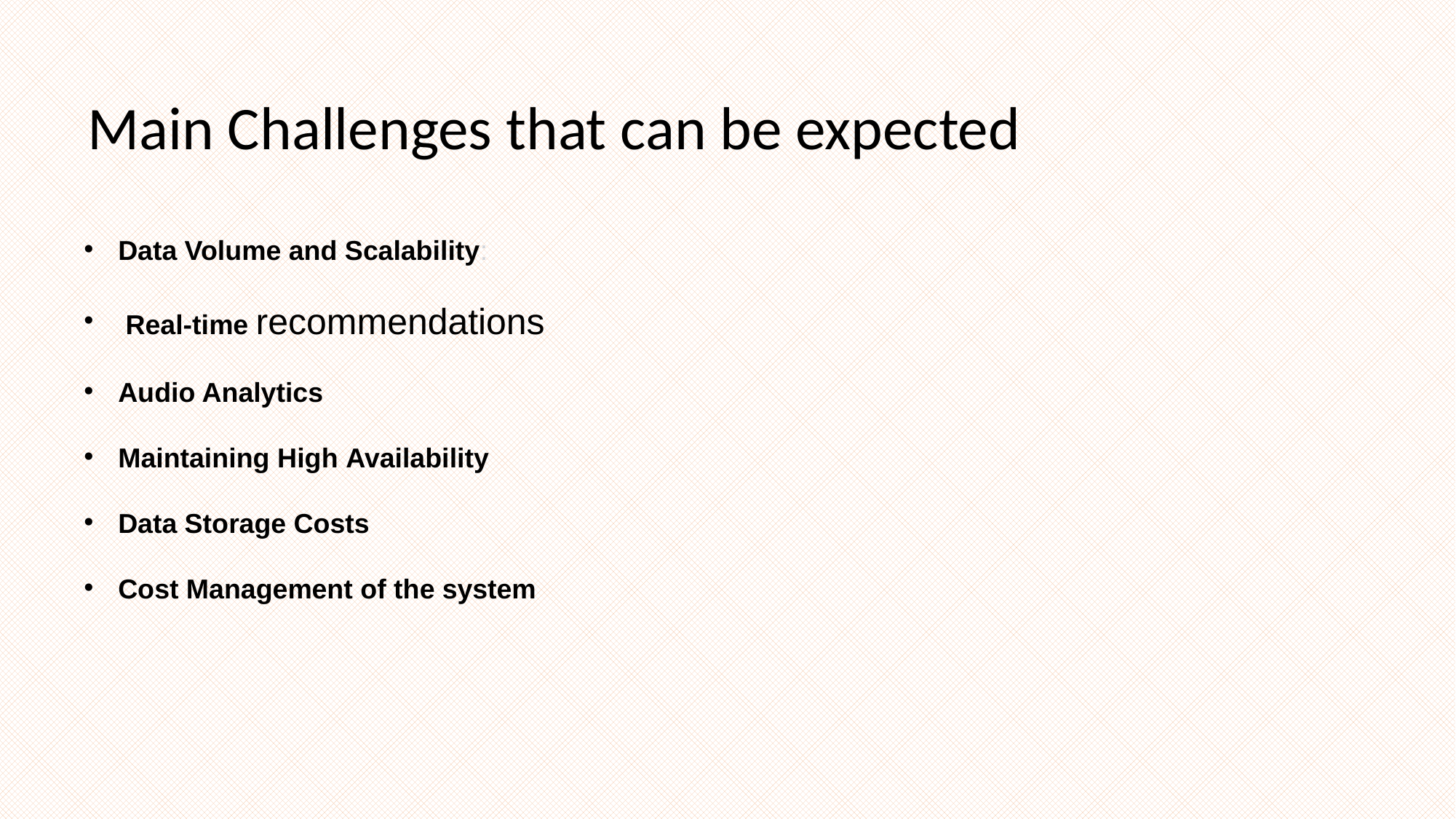

Main Challenges that can be expected
Data Volume and Scalability:

 Real-time recommendations

Audio Analytics

Maintaining High Availability

Data Storage Costs

Cost Management of the system